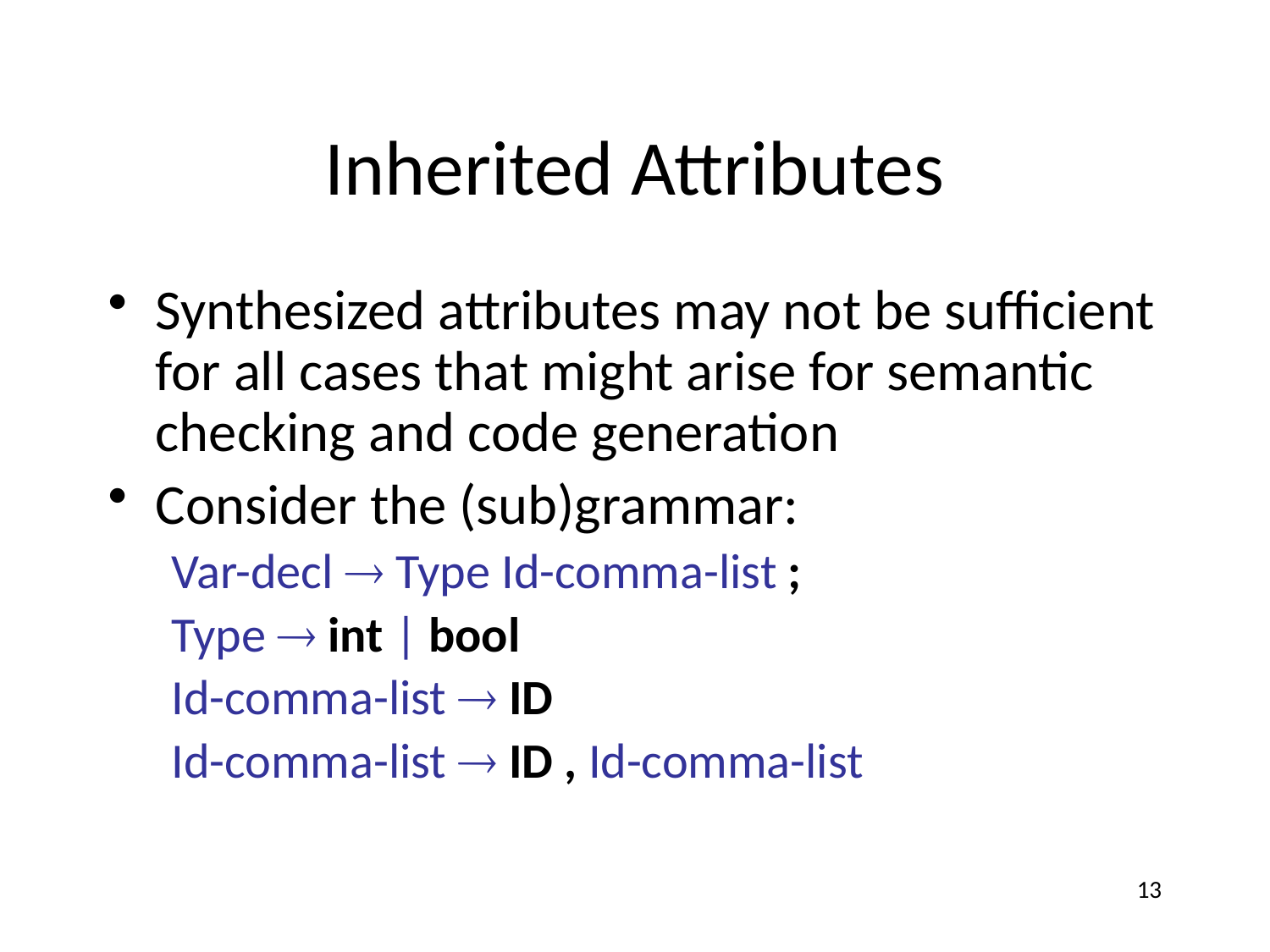

# Inherited Attributes
Synthesized attributes may not be sufficient for all cases that might arise for semantic checking and code generation
Consider the (sub)grammar:
Var-decl → Type Id-comma-list ;
Type → int | bool
Id-comma-list → ID
Id-comma-list → ID , Id-comma-list
13